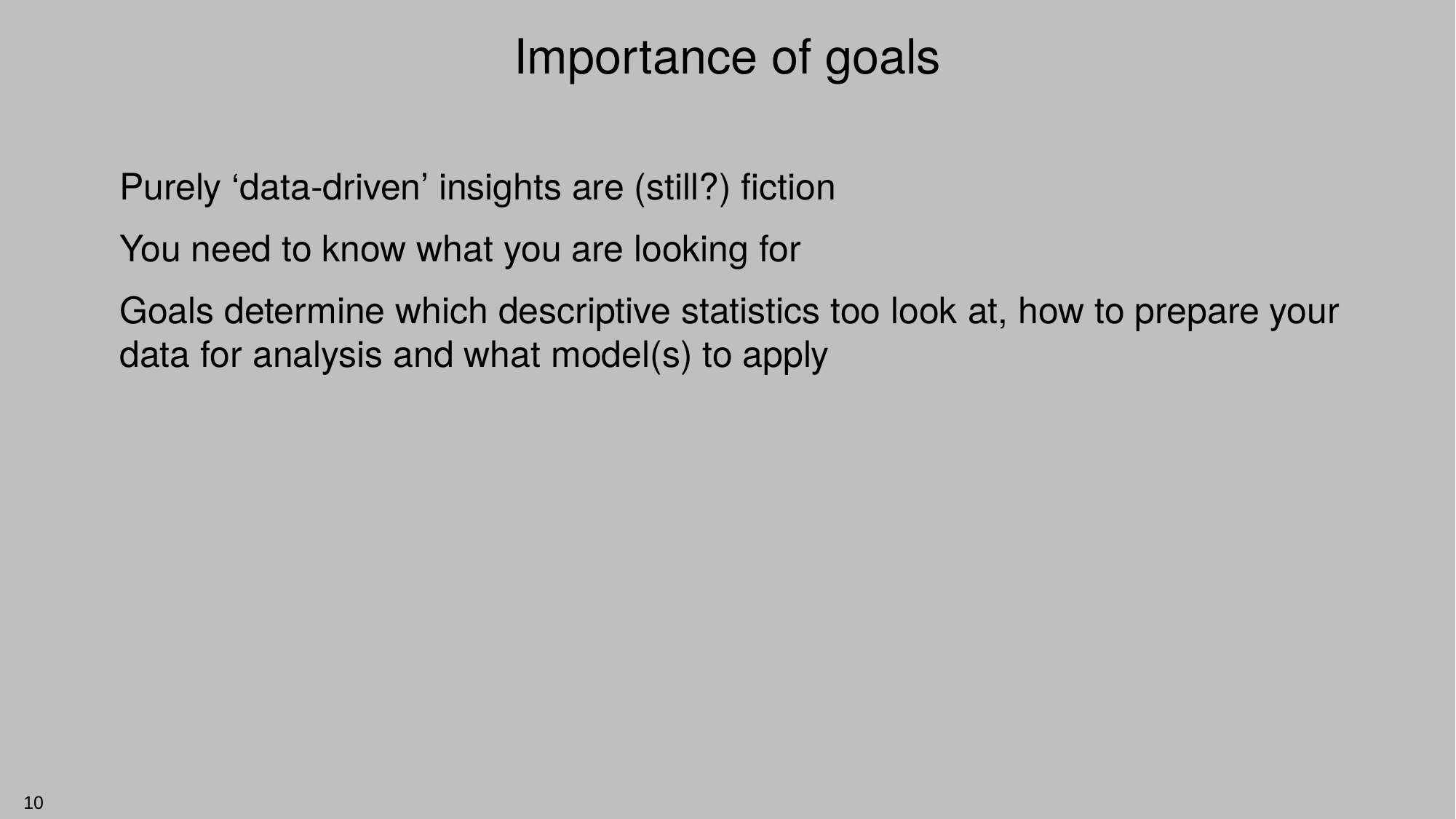

# Importance of goals
Purely ‘data-driven’ insights are (still?) fiction
You need to know what you are looking for
Goals determine which descriptive statistics too look at, how to prepare your data for analysis and what model(s) to apply